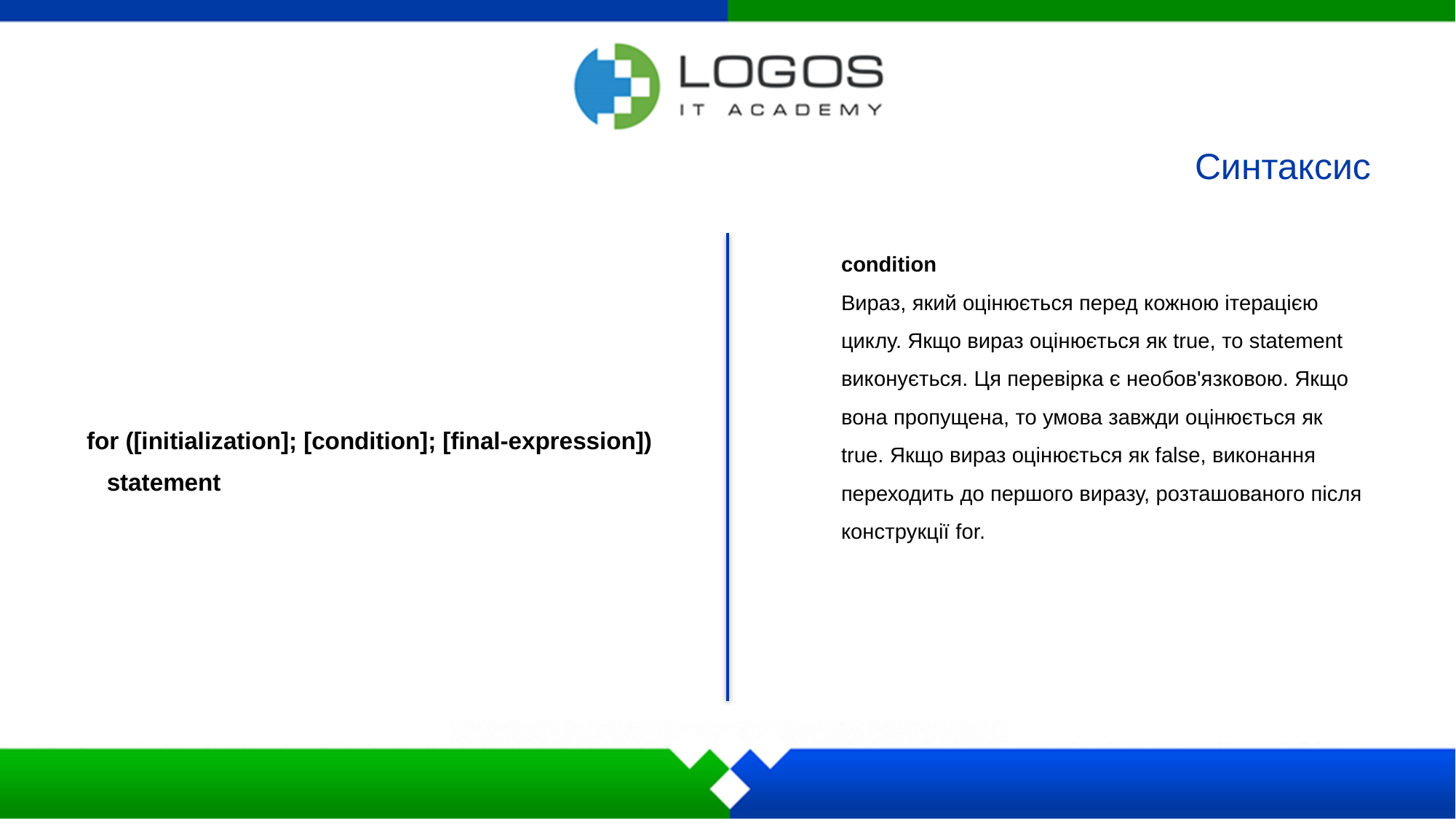

Синтаксис
condition
Вираз, який оцінюється перед кожною ітерацією циклу. Якщо вираз оцінюється як true, то statement виконується. Ця перевірка є необов'язковою. Якщо вона пропущена, то умова завжди оцінюється як true. Якщо вираз оцінюється як false, виконання переходить до першого виразу, розташованого після конструкції for.

for ([initialization]; [condition]; [final-expression])
   statement